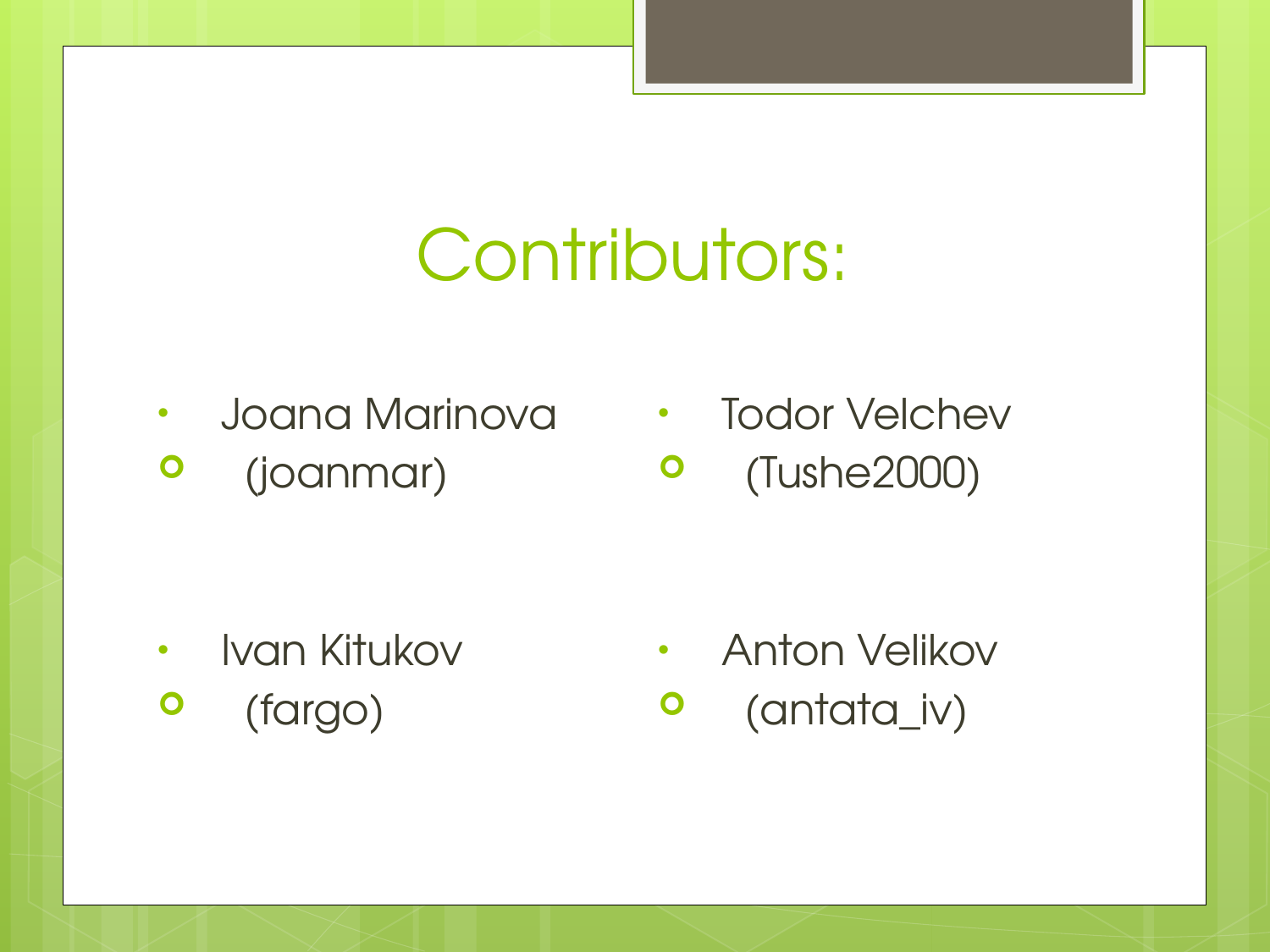

# Contributors:

Todor Velchev
     (Tushe2000)

Anton Velikov
     (antata_iv)

Joana Marinova
     (joanmar)

Ivan Kitukov
     (fargo)